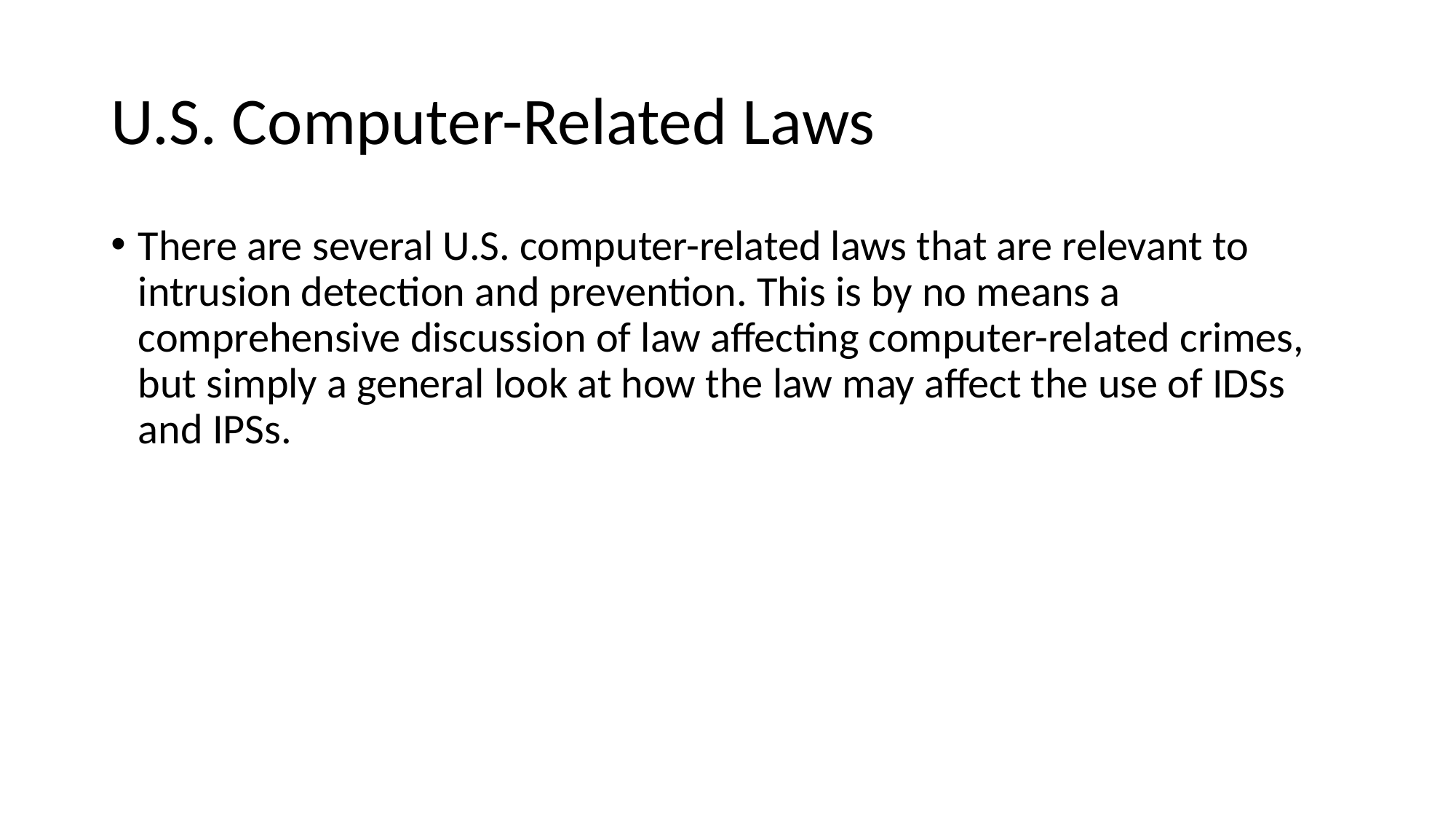

# U.S. Computer-Related Laws
There are several U.S. computer-related laws that are relevant to intrusion detection and prevention. This is by no means a comprehensive discussion of law affecting computer-related crimes, but simply a general look at how the law may affect the use of IDSs and IPSs.